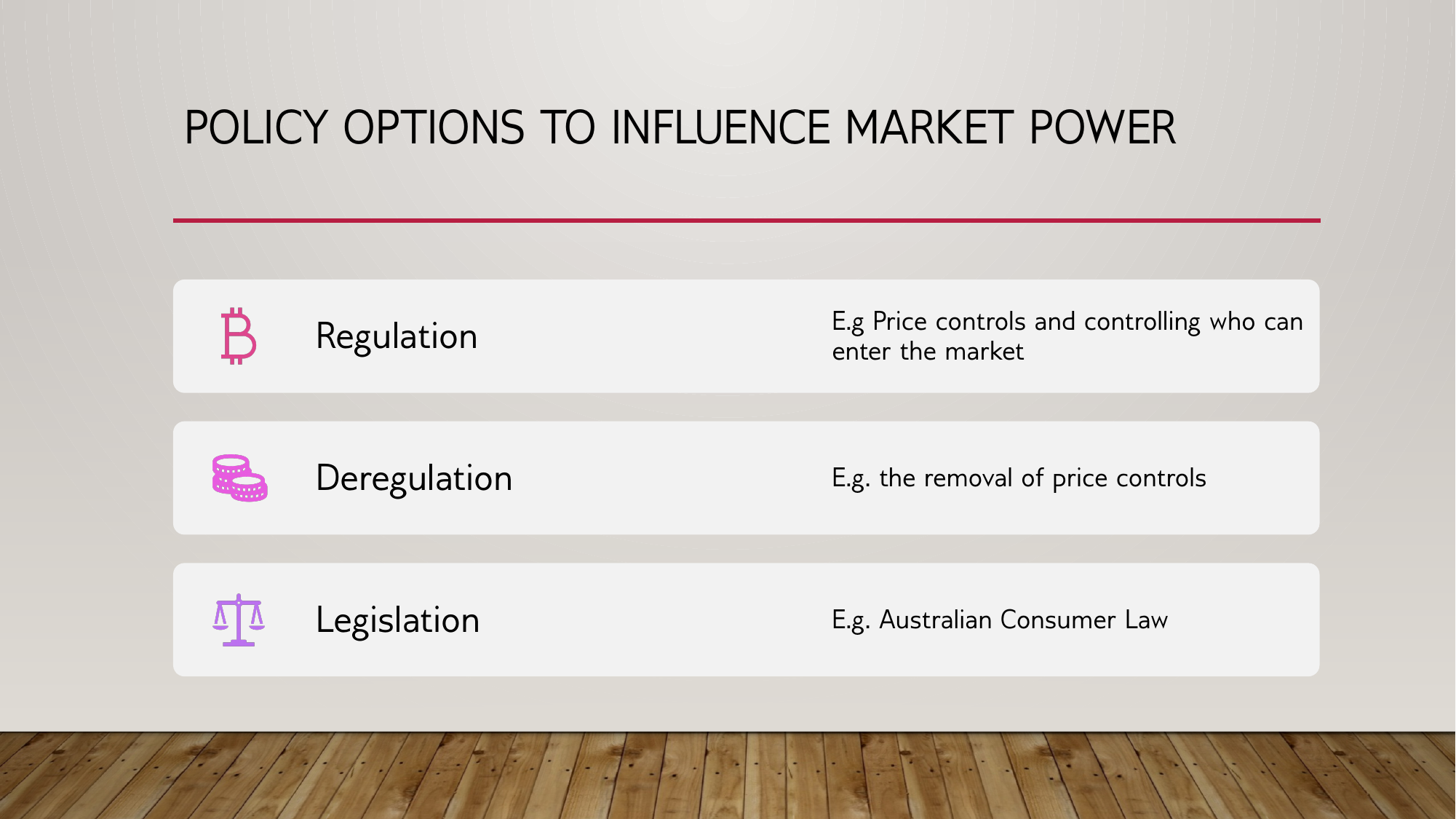

# Policy options to influence market power
Regulation
E.g Price controls and controlling who can enter the market
Deregulation
E.g. the removal of price controls
Legislation
E.g. Australian Consumer Law